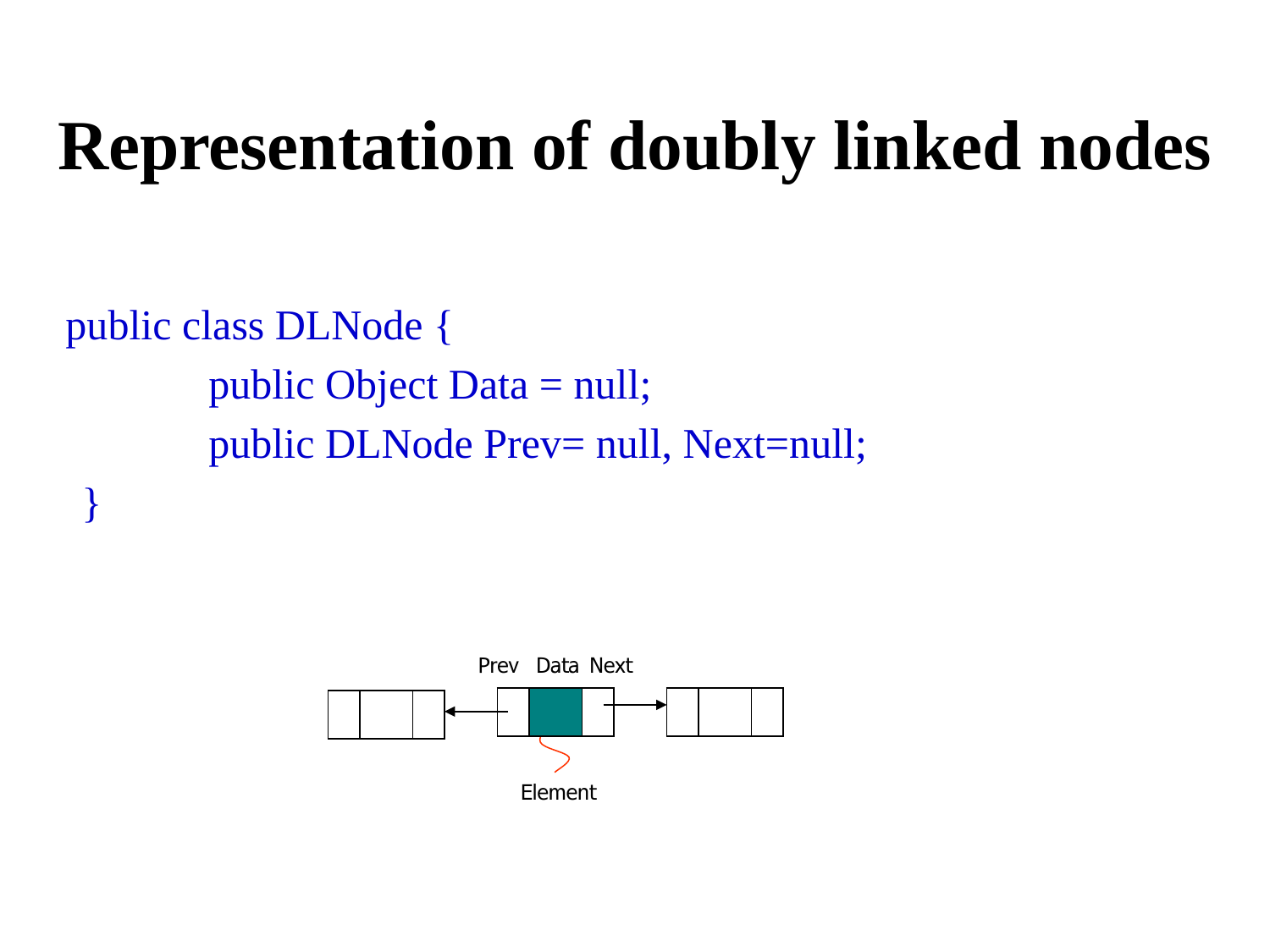

Representation of doubly linked nodes
public class DLNode {
	public Object Data = null;
	public DLNode Prev= null, Next=null;
}
Prev
Data
Next
|  |  |  |
| --- | --- | --- |
|  |  |  |
| --- | --- | --- |
|  |  |  |
| --- | --- | --- |

Element